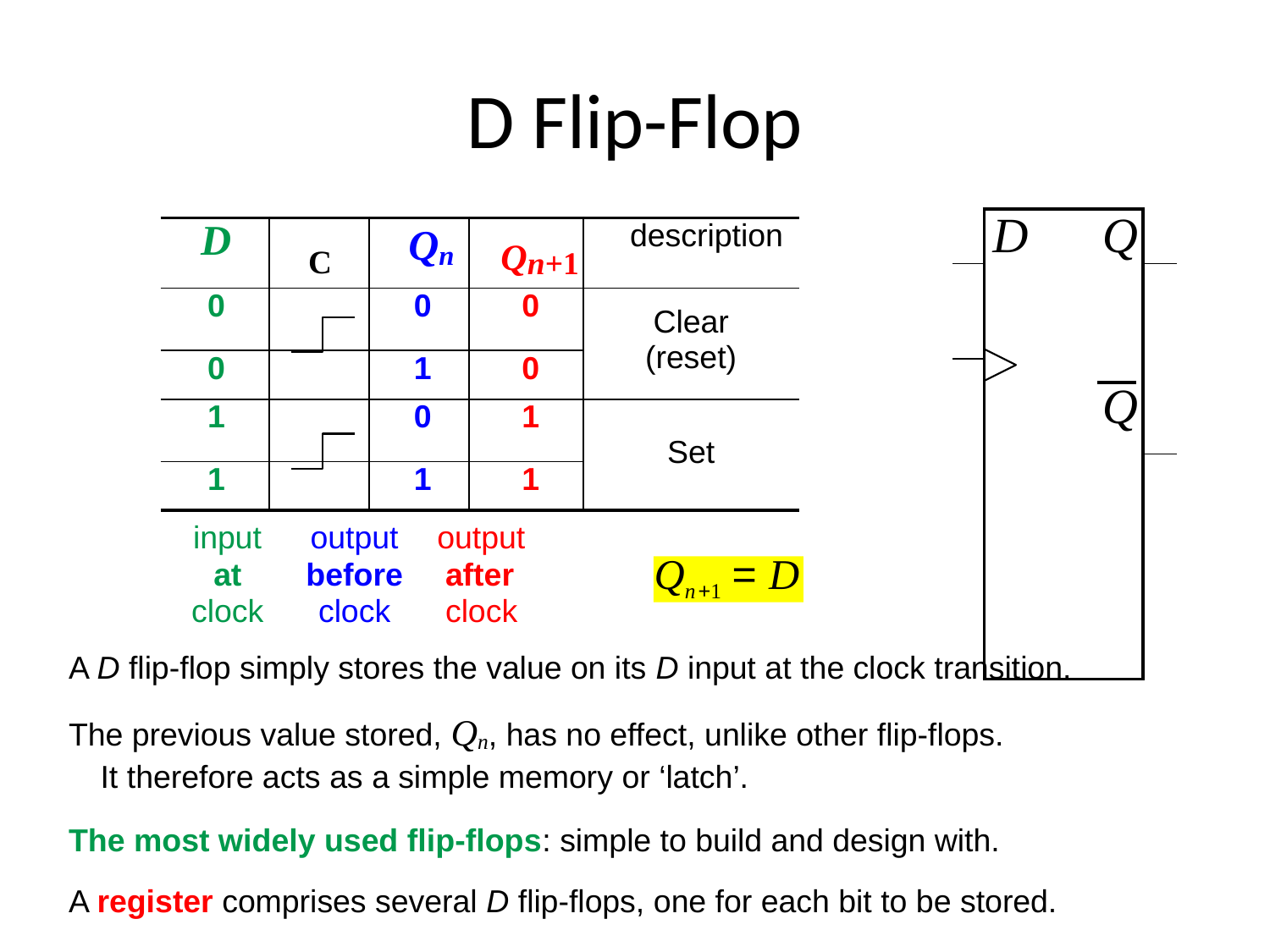

# D Flip-Flop
|  | D Q Q |  |
| --- | --- | --- |
|  |  |  |
|  |  |  |
|  |  |  |
| D | C | Qn | Qn+1 | description |
| --- | --- | --- | --- | --- |
| 0 |  | 0 | 0 | Clear (reset) |
| 0 |  | 1 | 0 |  |
| 1 |  | 0 | 1 | Set |
| 1 |  | 1 | 1 |  |

input at clock
output after clock
output before clock
Qn+1  = D

A D flip-flop simply stores the value on its D input at the clock transition. The previous value stored, Qn, has no effect, unlike other flip-flops.
It therefore acts as a simple memory or ‘latch’.

The most widely used flip-flops: simple to build and design with.
A register comprises several D flip-flops, one for each bit to be stored.